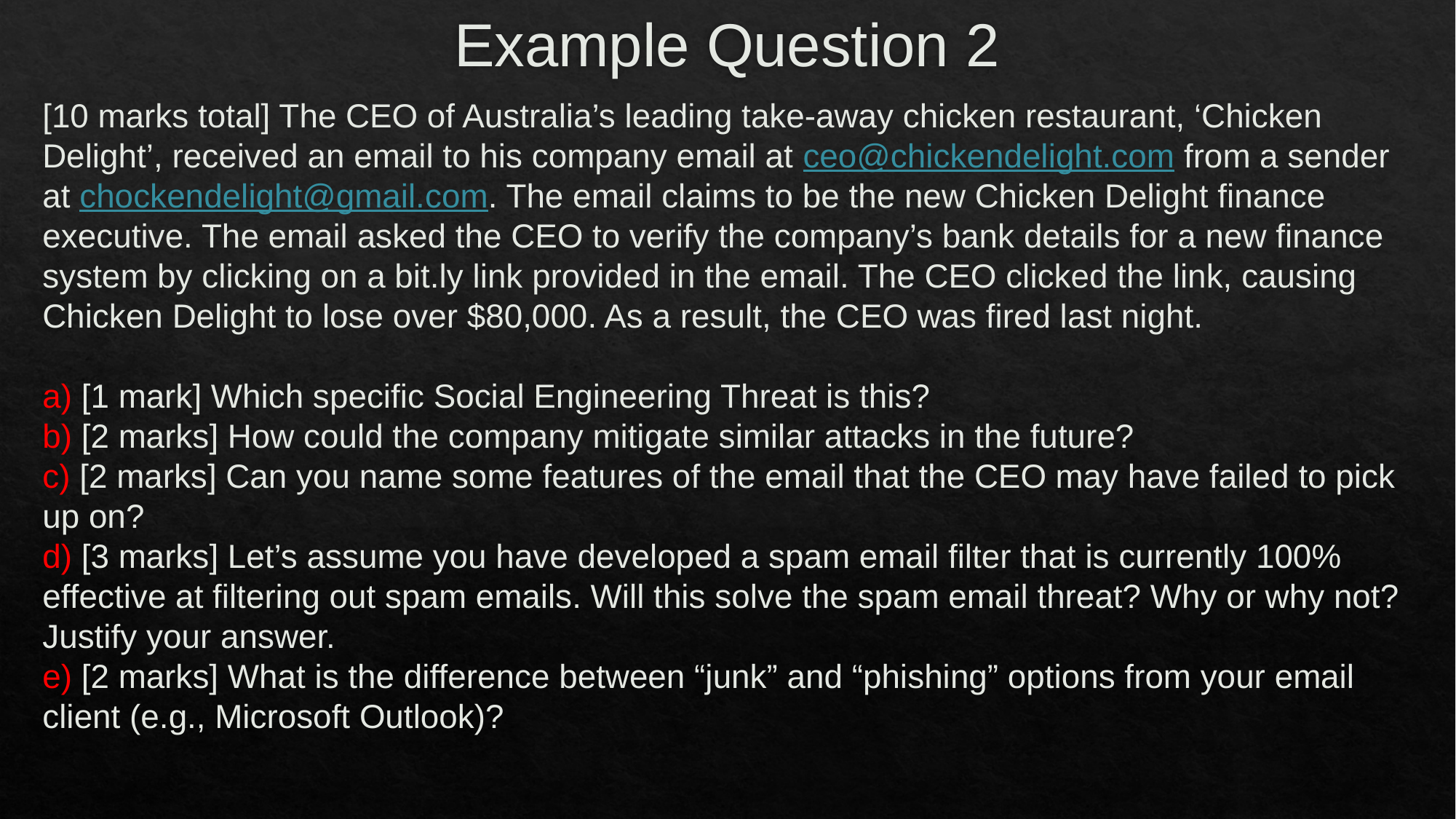

# Example Question 2
[10 marks total] The CEO of Australia’s leading take-away chicken restaurant, ‘Chicken Delight’, received an email to his company email at ceo@chickendelight.com from a sender at chockendelight@gmail.com. The email claims to be the new Chicken Delight finance executive. The email asked the CEO to verify the company’s bank details for a new finance system by clicking on a bit.ly link provided in the email. The CEO clicked the link, causing Chicken Delight to lose over $80,000. As a result, the CEO was fired last night.

a) [1 mark] Which specific Social Engineering Threat is this?
b) [2 marks] How could the company mitigate similar attacks in the future?
c) [2 marks] Can you name some features of the email that the CEO may have failed to pick up on?
d) [3 marks] Let’s assume you have developed a spam email filter that is currently 100% effective at filtering out spam emails. Will this solve the spam email threat? Why or why not? Justify your answer.
e) [2 marks] What is the difference between “junk” and “phishing” options from your email client (e.g., Microsoft Outlook)?